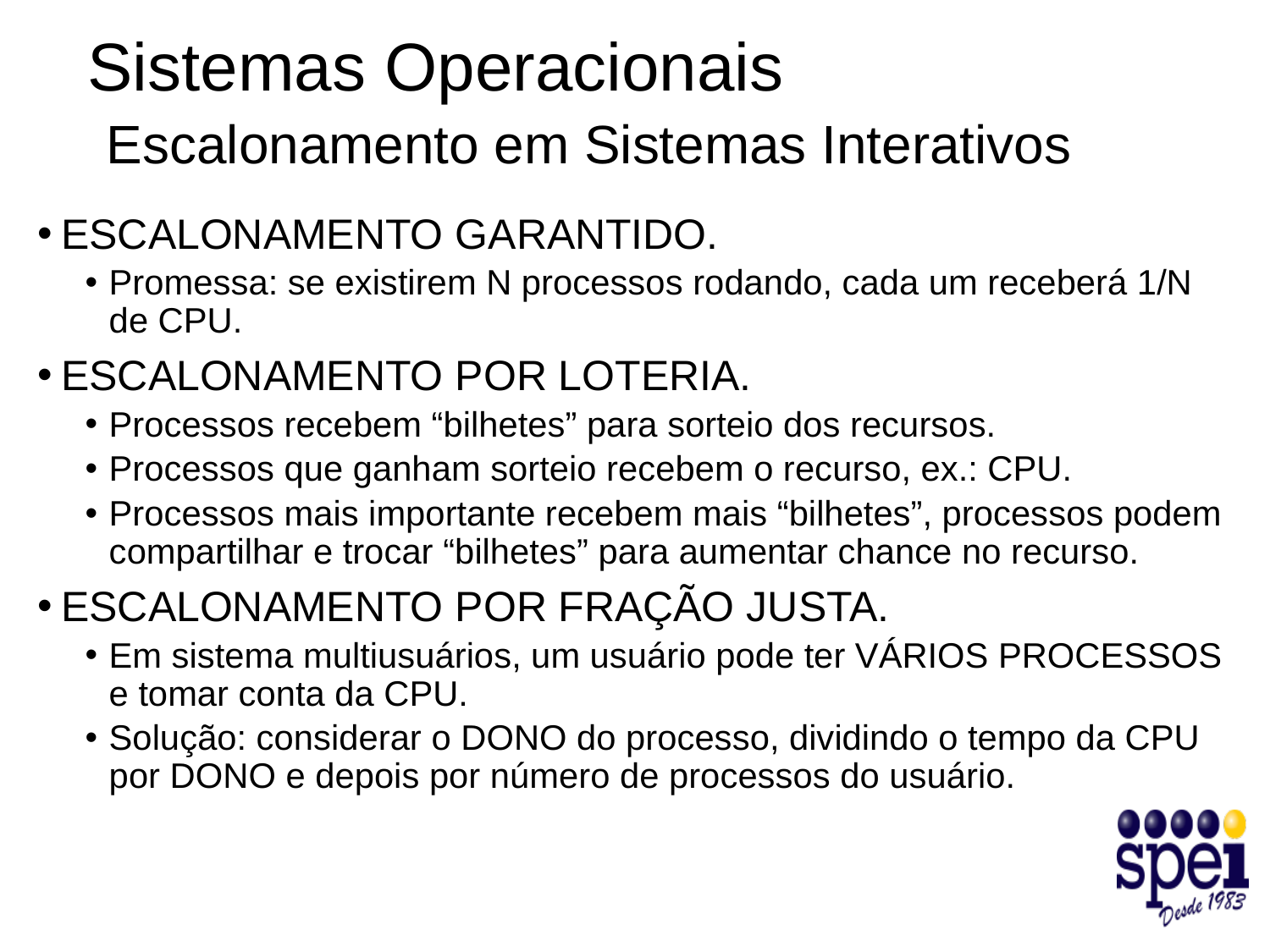

# Sistemas Operacionais Escalonamento em Sistemas Interativos
ESCALONAMENTO GARANTIDO.
Promessa: se existirem N processos rodando, cada um receberá 1/N de CPU.
ESCALONAMENTO POR LOTERIA.
Processos recebem “bilhetes” para sorteio dos recursos.
Processos que ganham sorteio recebem o recurso, ex.: CPU.
Processos mais importante recebem mais “bilhetes”, processos podem compartilhar e trocar “bilhetes” para aumentar chance no recurso.
ESCALONAMENTO POR FRAÇÃO JUSTA.
Em sistema multiusuários, um usuário pode ter VÁRIOS PROCESSOS e tomar conta da CPU.
Solução: considerar o DONO do processo, dividindo o tempo da CPU por DONO e depois por número de processos do usuário.